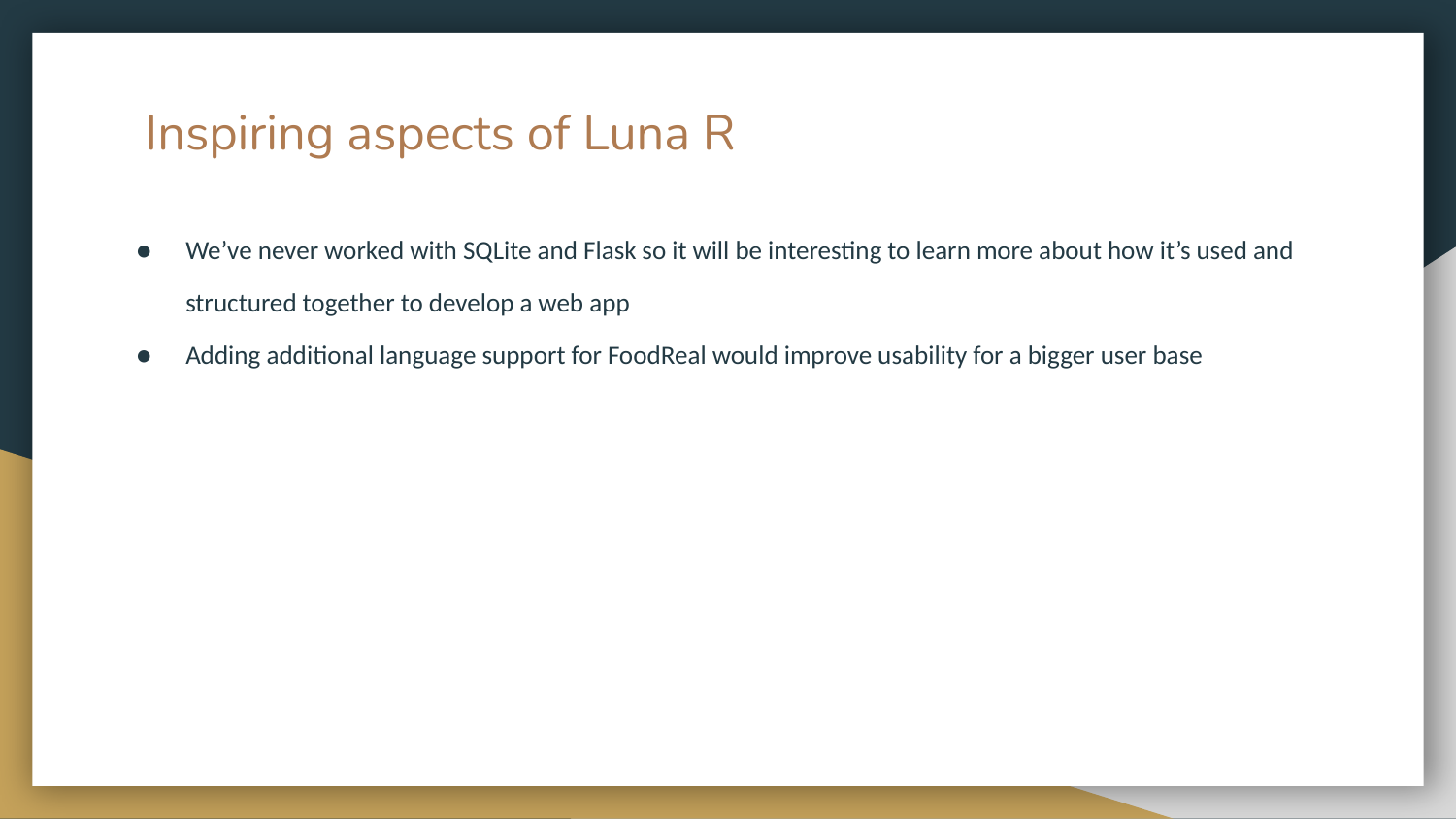

# Inspiring aspects of Luna R
We’ve never worked with SQLite and Flask so it will be interesting to learn more about how it’s used and structured together to develop a web app
Adding additional language support for FoodReal would improve usability for a bigger user base